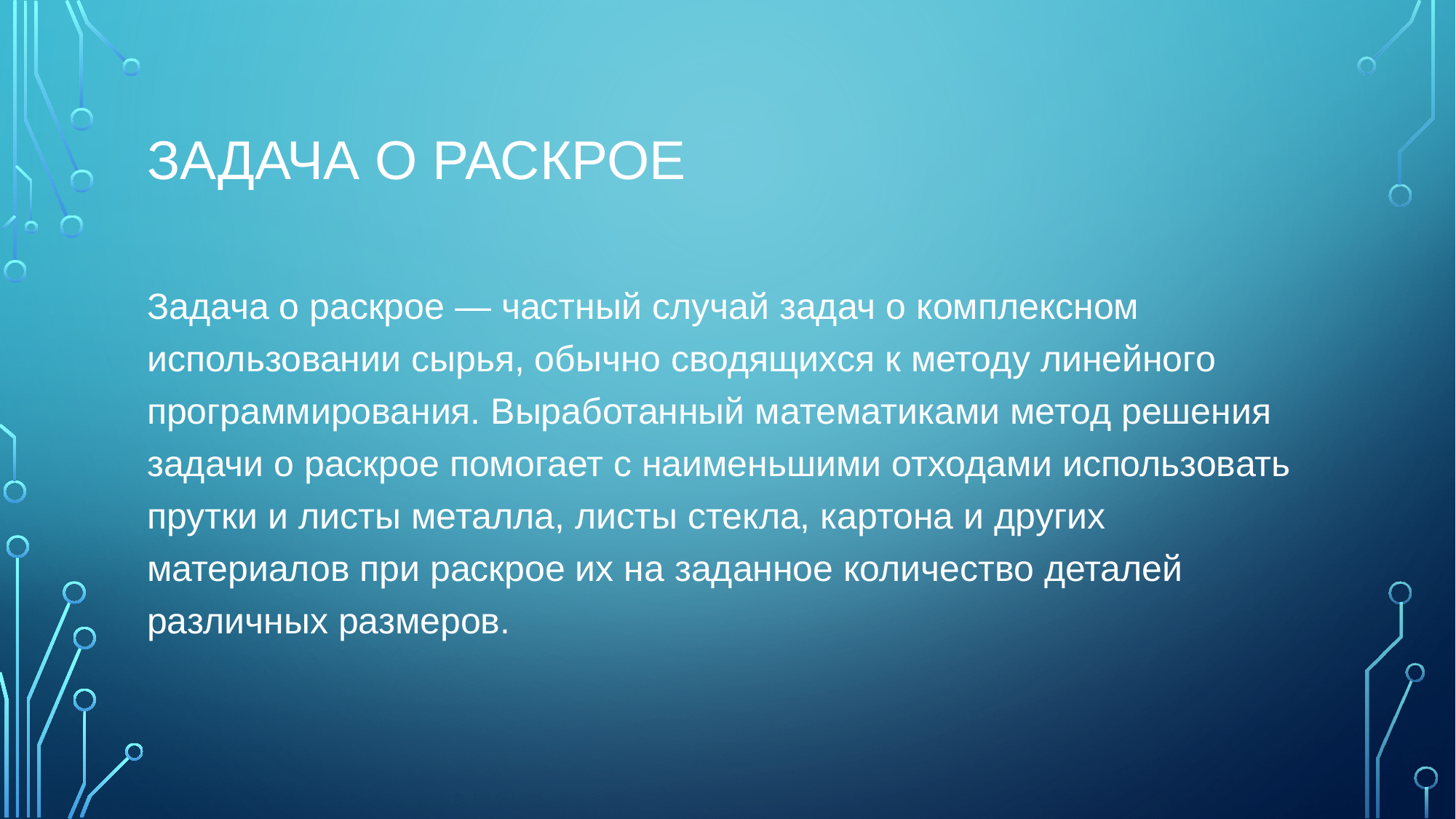

# Задача о раскрое
Задача о раскрое — частный случай задач о комплексном использовании сырья, обычно сводящихся к методу линейного программирования. Выработанный математиками метод решения задачи о раскрое помогает с наименьшими отходами использовать прутки и листы металла, листы стекла, картона и других материалов при раскрое их на заданное количество деталей различных размеров.